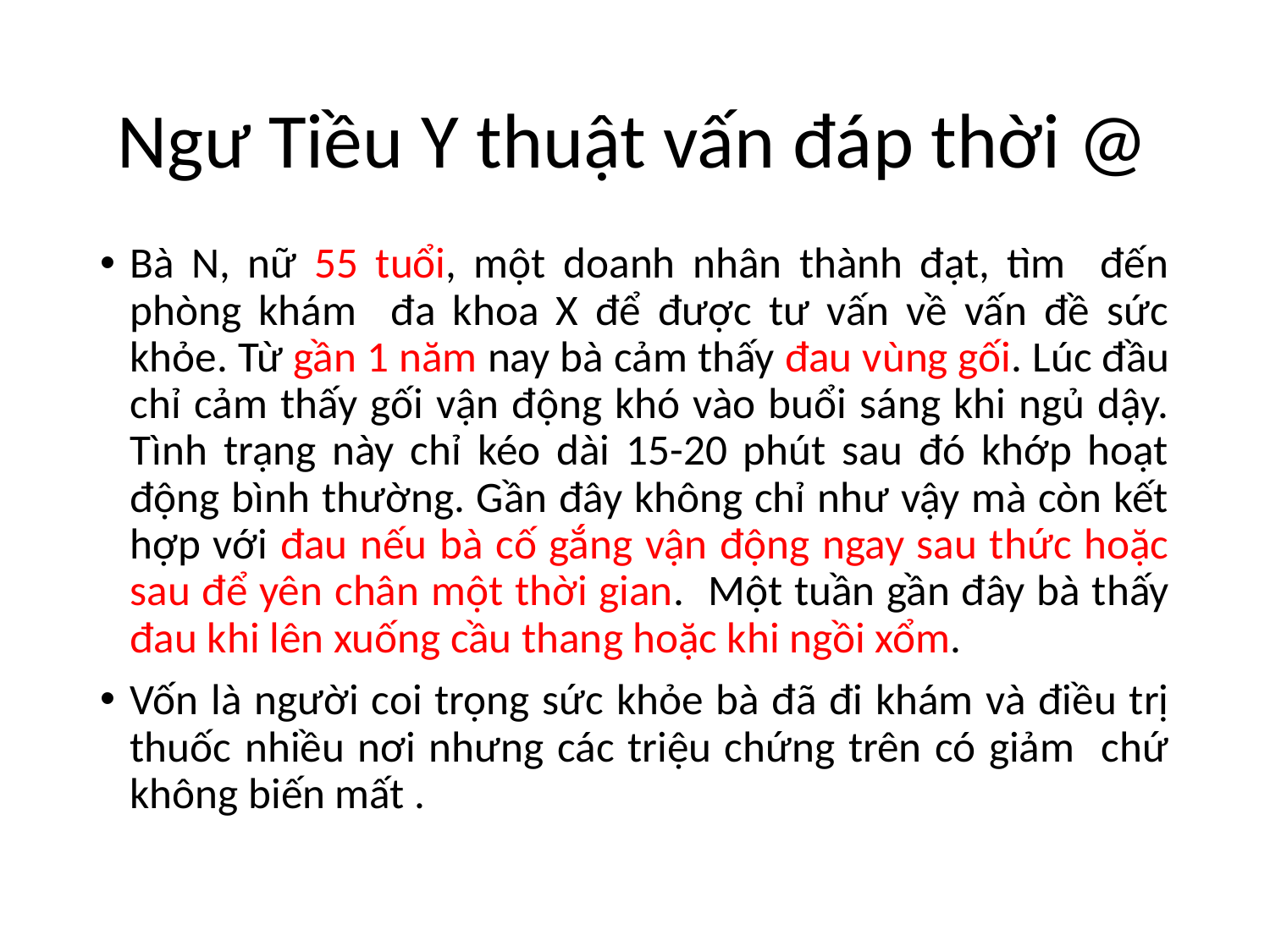

# Ngư Tiều Y thuật vấn đáp thời @
Bà N, nữ 55 tuổi, một doanh nhân thành đạt, tìm  đến phòng khám  đa khoa X để được tư vấn về vấn đề sức khỏe. Từ gần 1 năm nay bà cảm thấy đau vùng gối. Lúc đầu chỉ cảm thấy gối vận động khó vào buổi sáng khi ngủ dậy. Tình trạng này chỉ kéo dài 15-20 phút sau đó khớp hoạt động bình thường. Gần đây không chỉ như vậy mà còn kết hợp với đau nếu bà cố gắng vận động ngay sau thức hoặc sau để yên chân một thời gian.  Một tuần gần đây bà thấy đau khi lên xuống cầu thang hoặc khi ngồi xổm.
Vốn là người coi trọng sức khỏe bà đã đi khám và điều trị thuốc nhiều nơi nhưng các triệu chứng trên có giảm  chứ không biến mất .